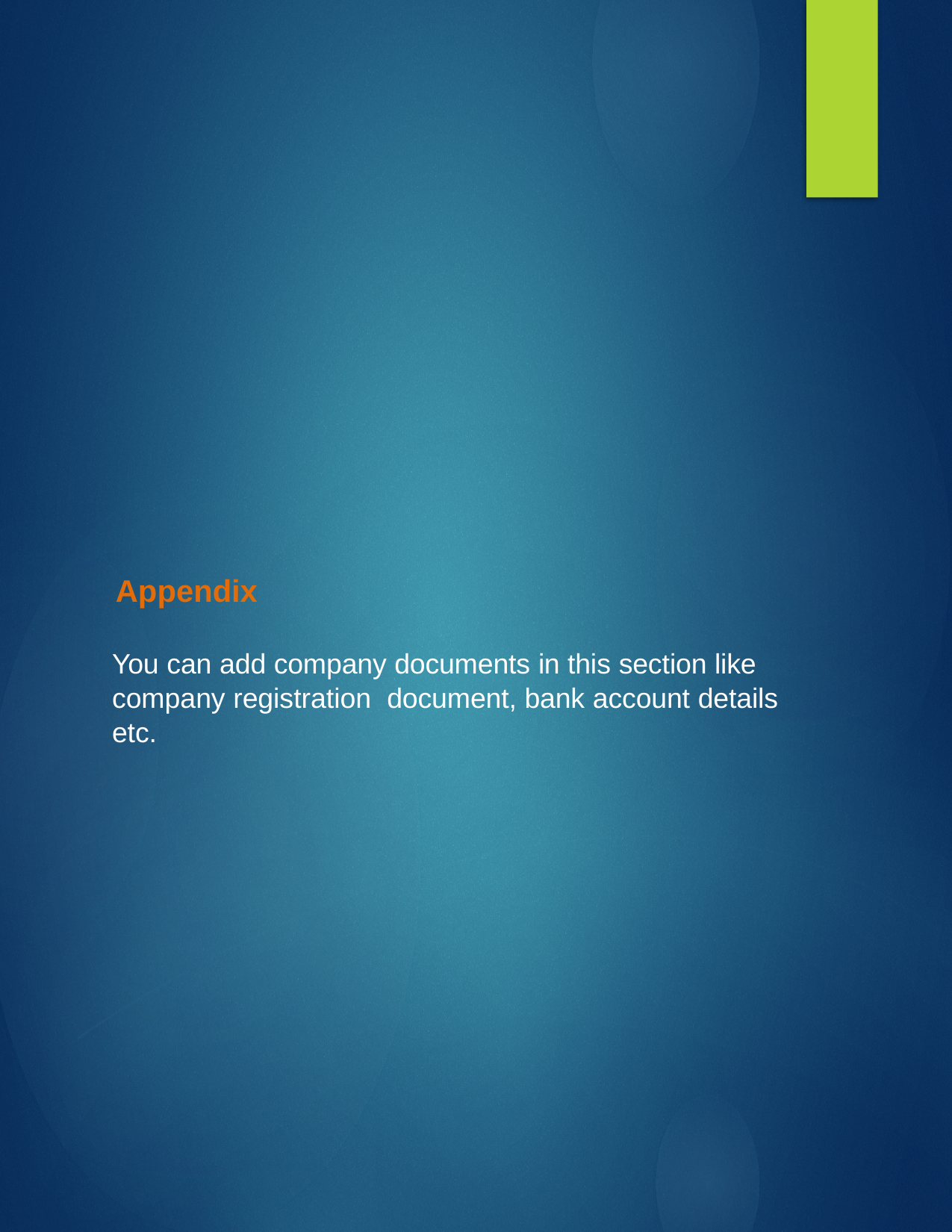

26
Appendix
You can add company documents in this section like company registration  document, bank account details etc.